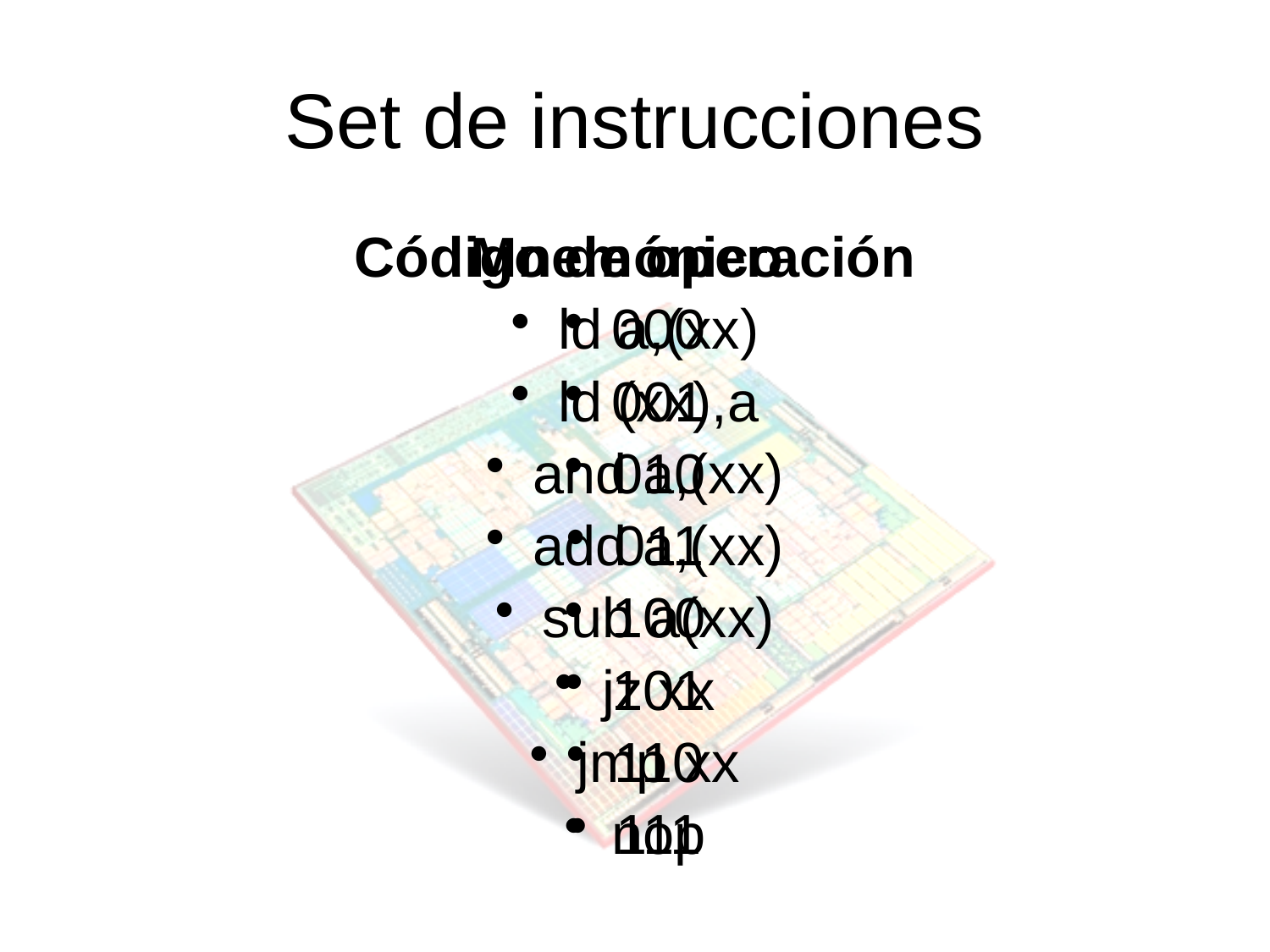

# Set de instrucciones
Mnemónico
ld a,(xx)
ld (xx),a
and a,(xx)
add a,(xx)
sub a(xx)
jz xx
jmp xx
nop
Código de operación
000
001
010
011
100
101
110
111